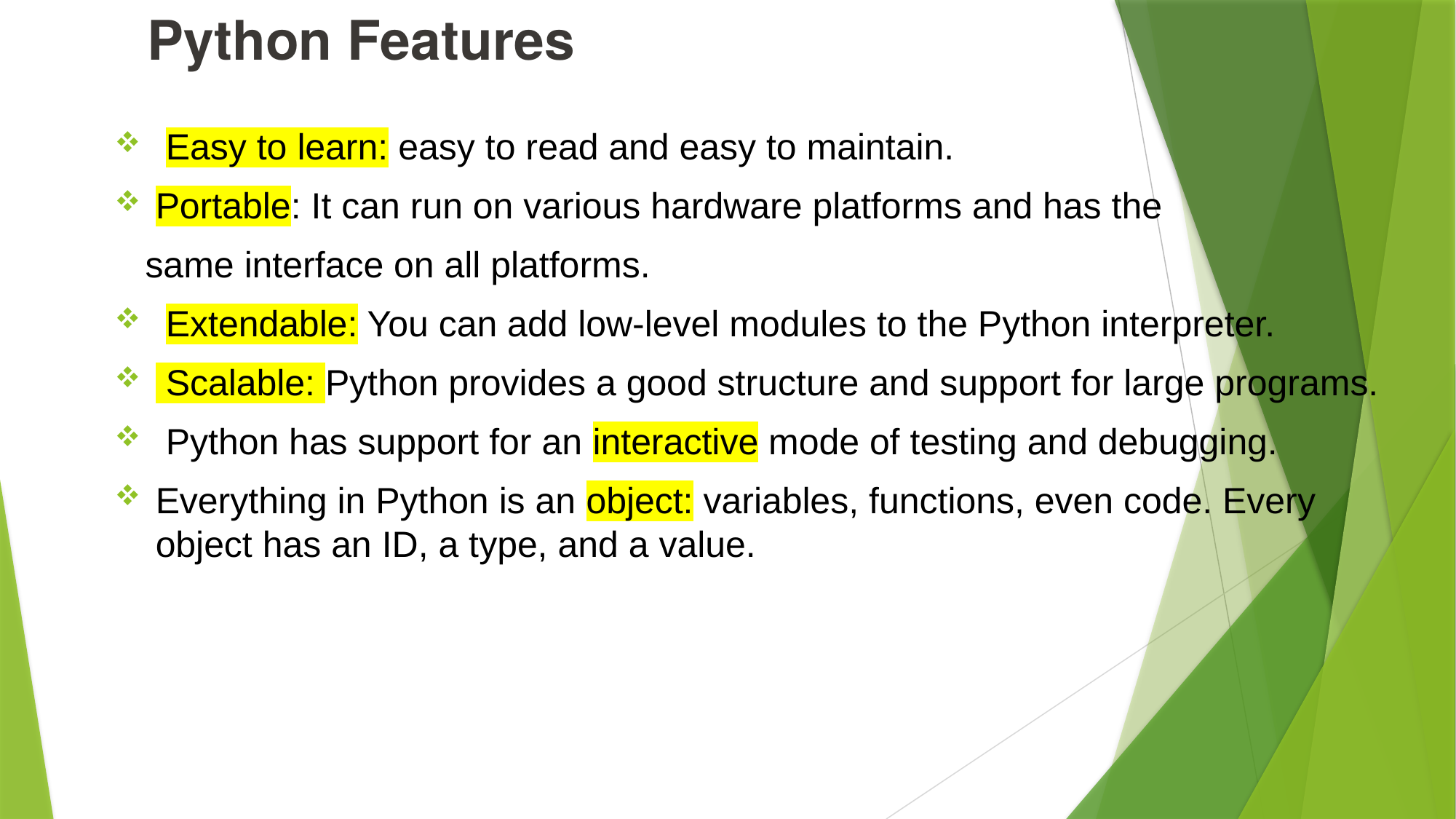

# Python Features
 Easy to learn: easy to read and easy to maintain.
Portable: It can run on various hardware platforms and has the
   same interface on all platforms.
 Extendable: You can add low-level modules to the Python interpreter.
 Scalable: Python provides a good structure and support for large programs.
 Python has support for an interactive mode of testing and debugging.
Everything in Python is an object: variables, functions, even code. Every object has an ID, a type, and a value.